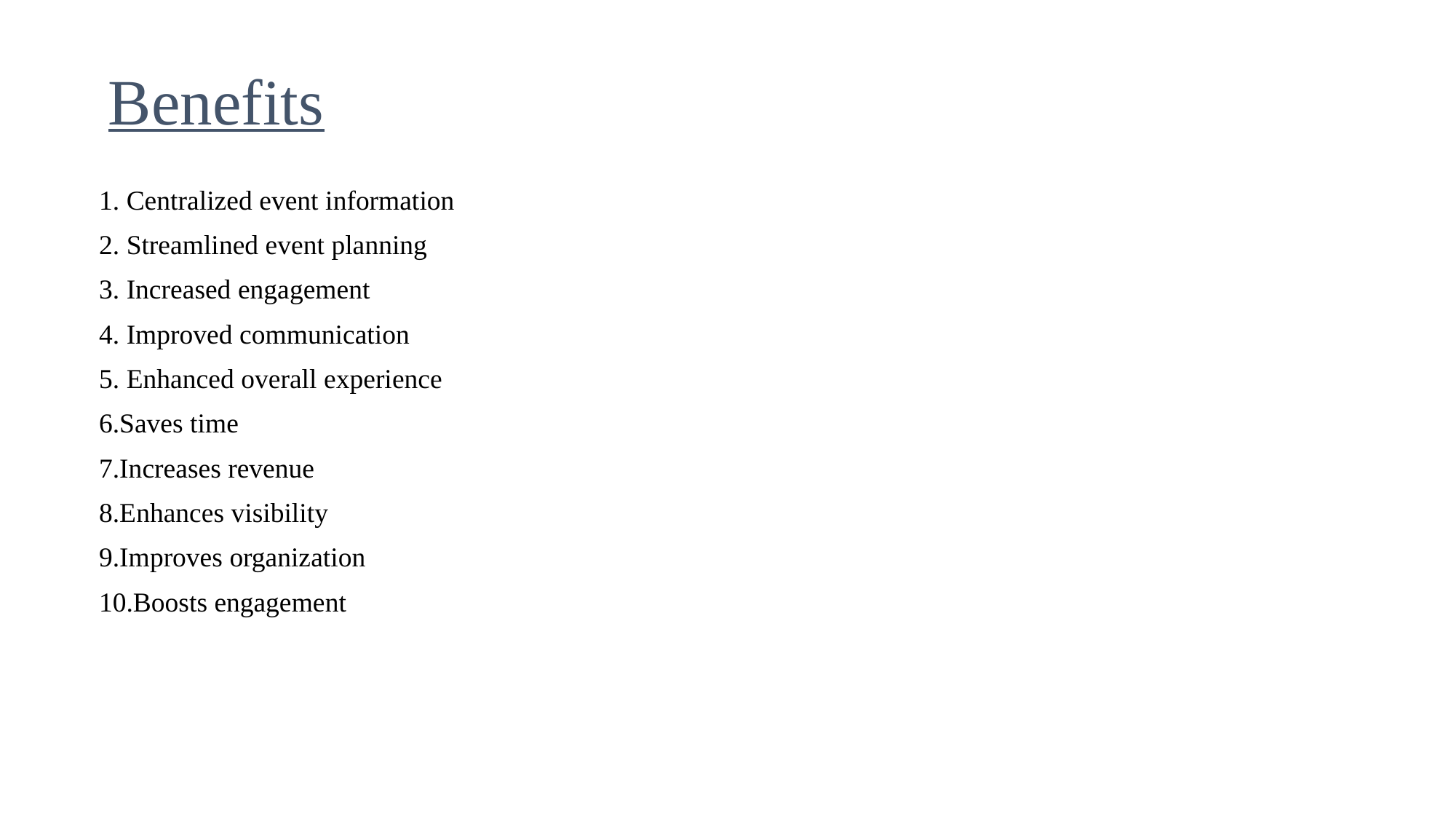

# Benefits
1. Centralized event information
2. Streamlined event planning
3. Increased engagement
4. Improved communication
5. Enhanced overall experience
6.Saves time
7.Increases revenue
8.Enhances visibility
9.Improves organization
10.Boosts engagement